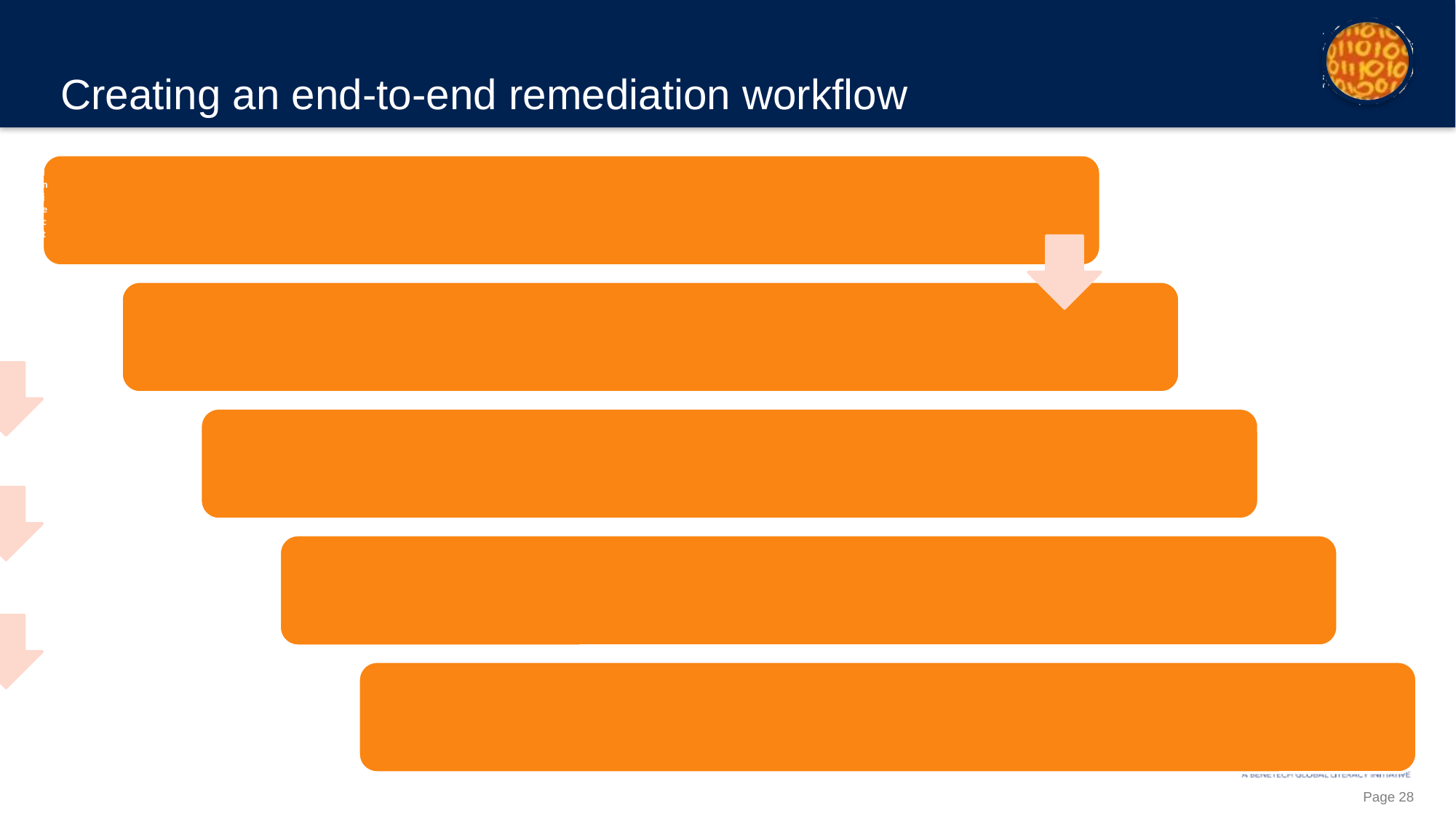

# Creating an end-to-end remediation workflow
Inject transcribed math back into original ebook